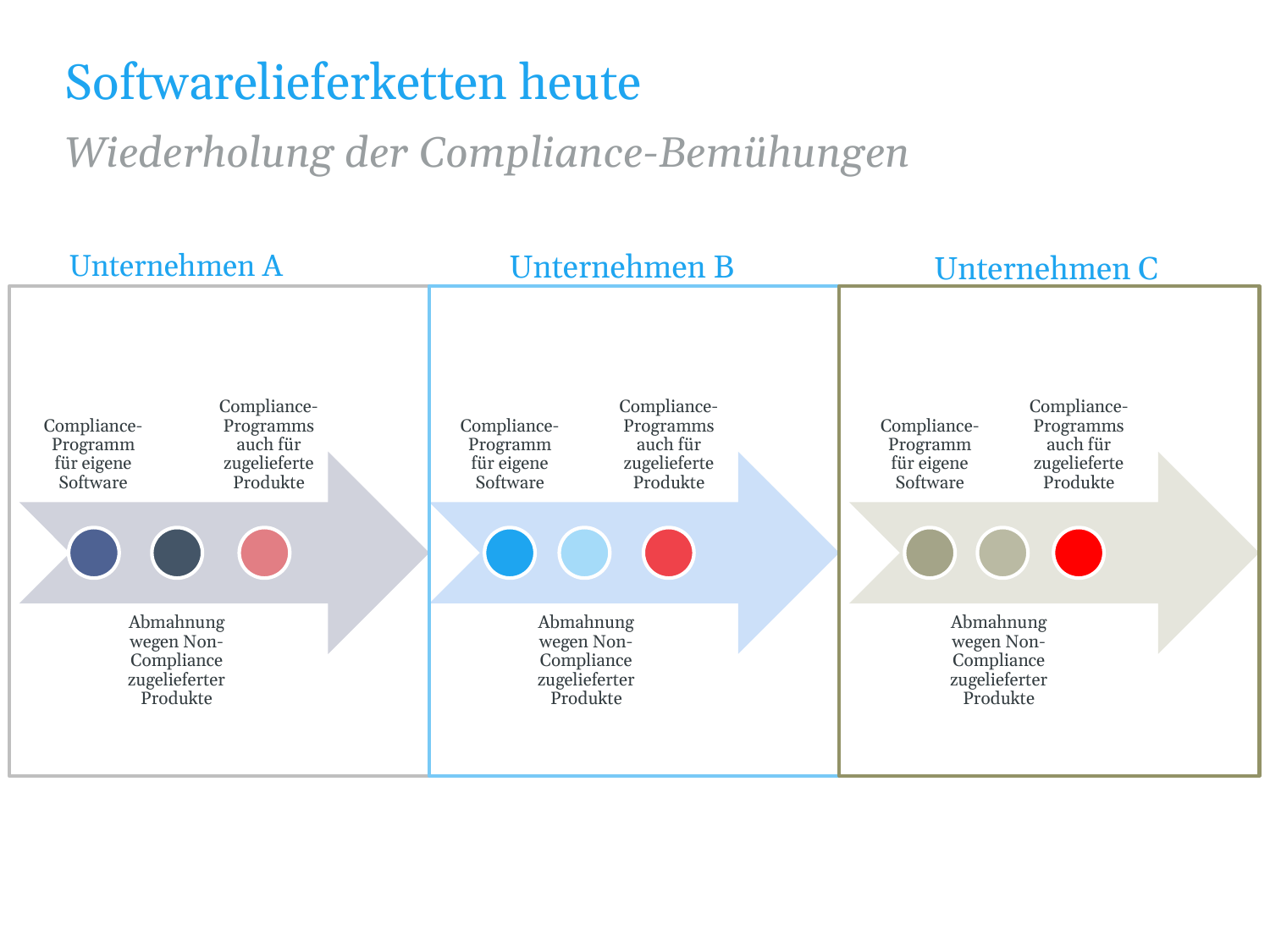

# Softwarelieferketten heute
Wiederholung der Compliance-Bemühungen
Unternehmen C
Unternehmen A
Unternehmen B

Compliance-Programm für eigene Software
Abmahnung wegen Non-Compliance zugelieferter Produkte
Compliance-Programms auch für zugelieferte Produkte
Compliance-Programm für eigene Software
Abmahnung wegen Non-Compliance zugelieferter Produkte
Compliance-Programms auch für zugelieferte Produkte
Compliance-Programm für eigene Software
Abmahnung wegen Non-Compliance zugelieferter Produkte
Compliance-Programms auch für zugelieferte Produkte